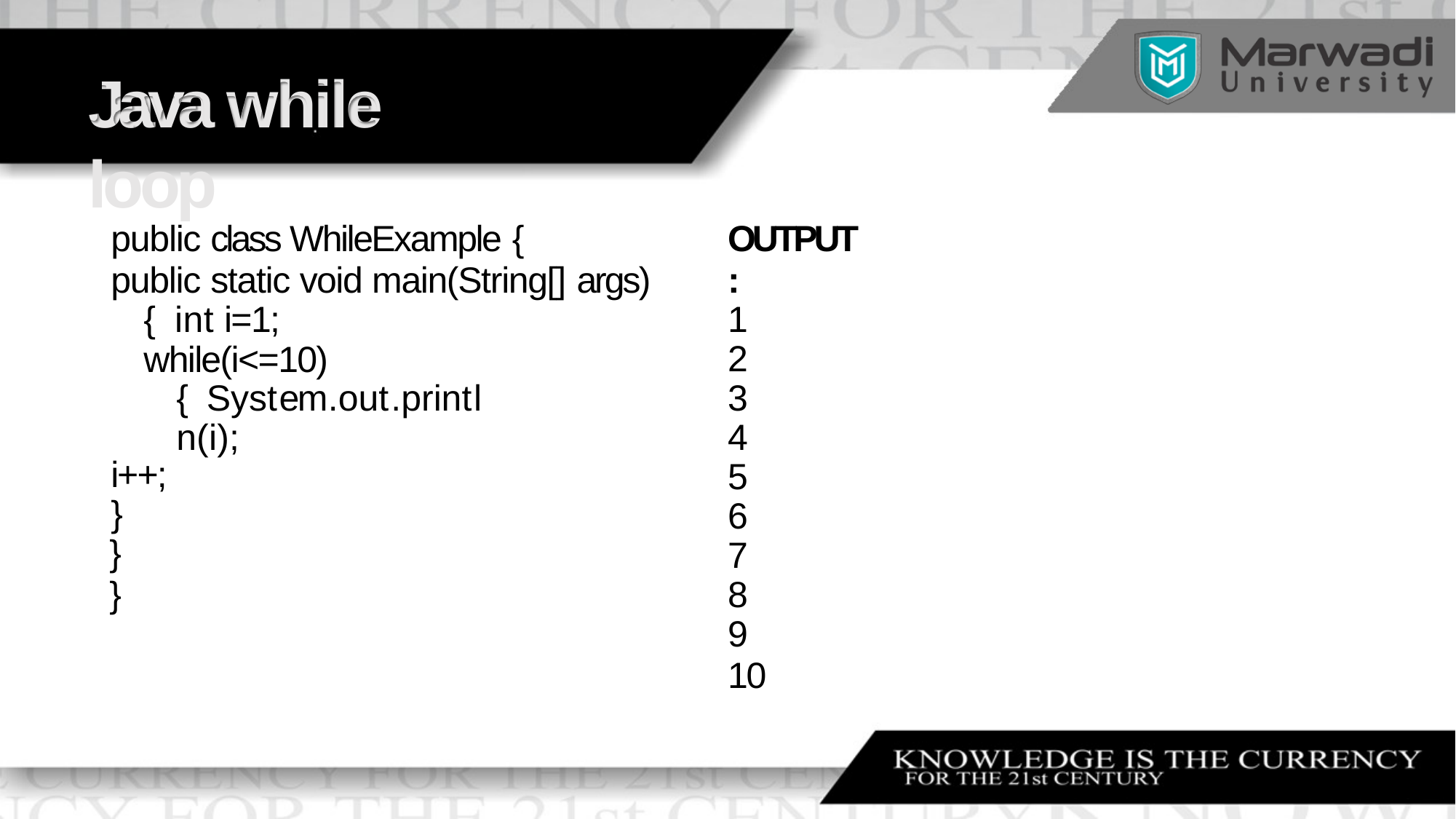

# Java while loop
public class WhileExample {
public static void main(String[] args) {  int i=1;
while(i<=10){  System.out.println(i);
i++;
}
}
}
OUTPUT :
1
2
3
4
5
6
7
8
9
10
•	Author Detail